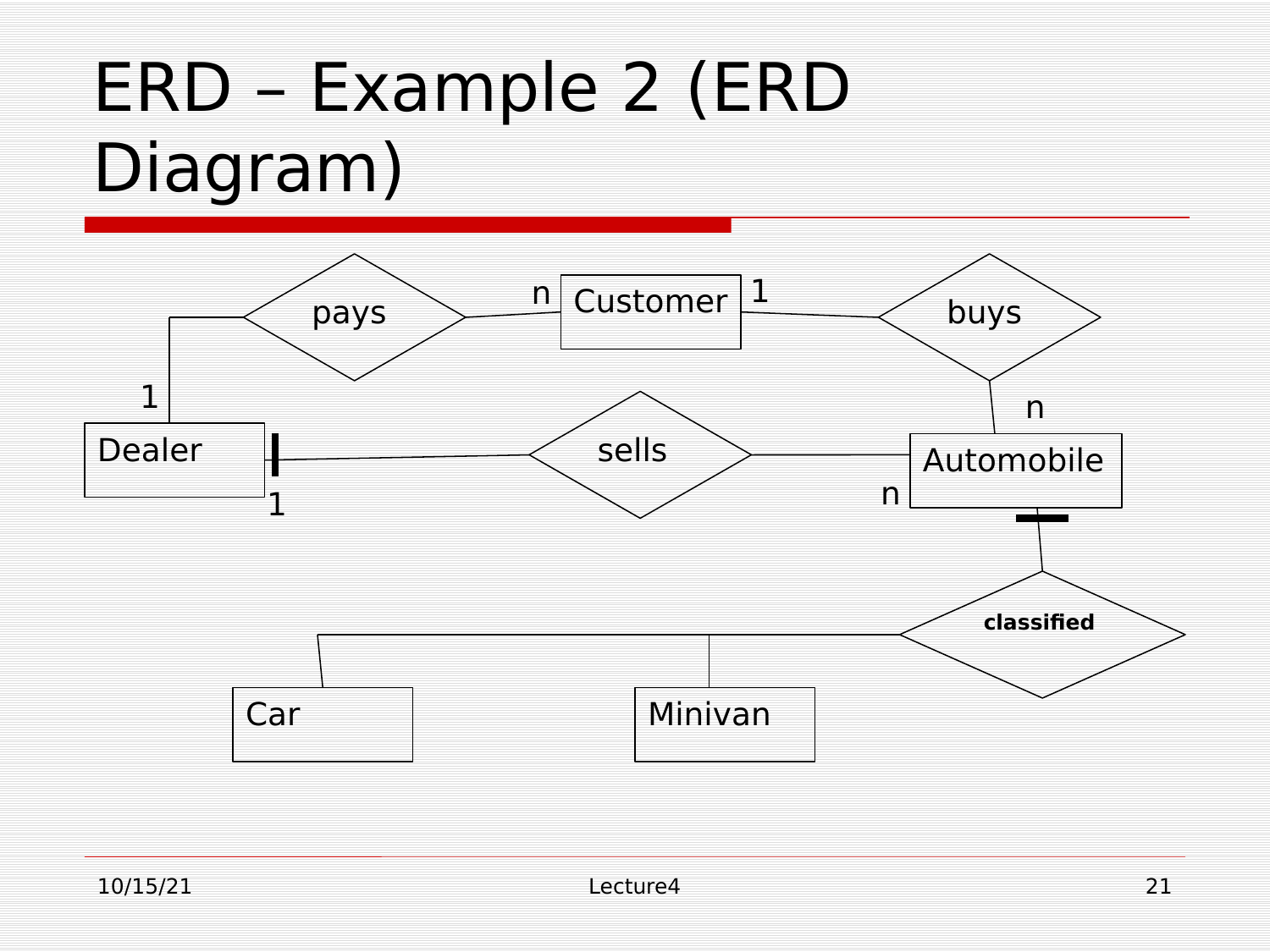

# ERD – Example 2 (ERD Diagram)
pays
buys
1
n
Customer
1
n
sells
Dealer
Automobile
n
1
classified
Car
Minivan
10/15/21
Lecture4
21